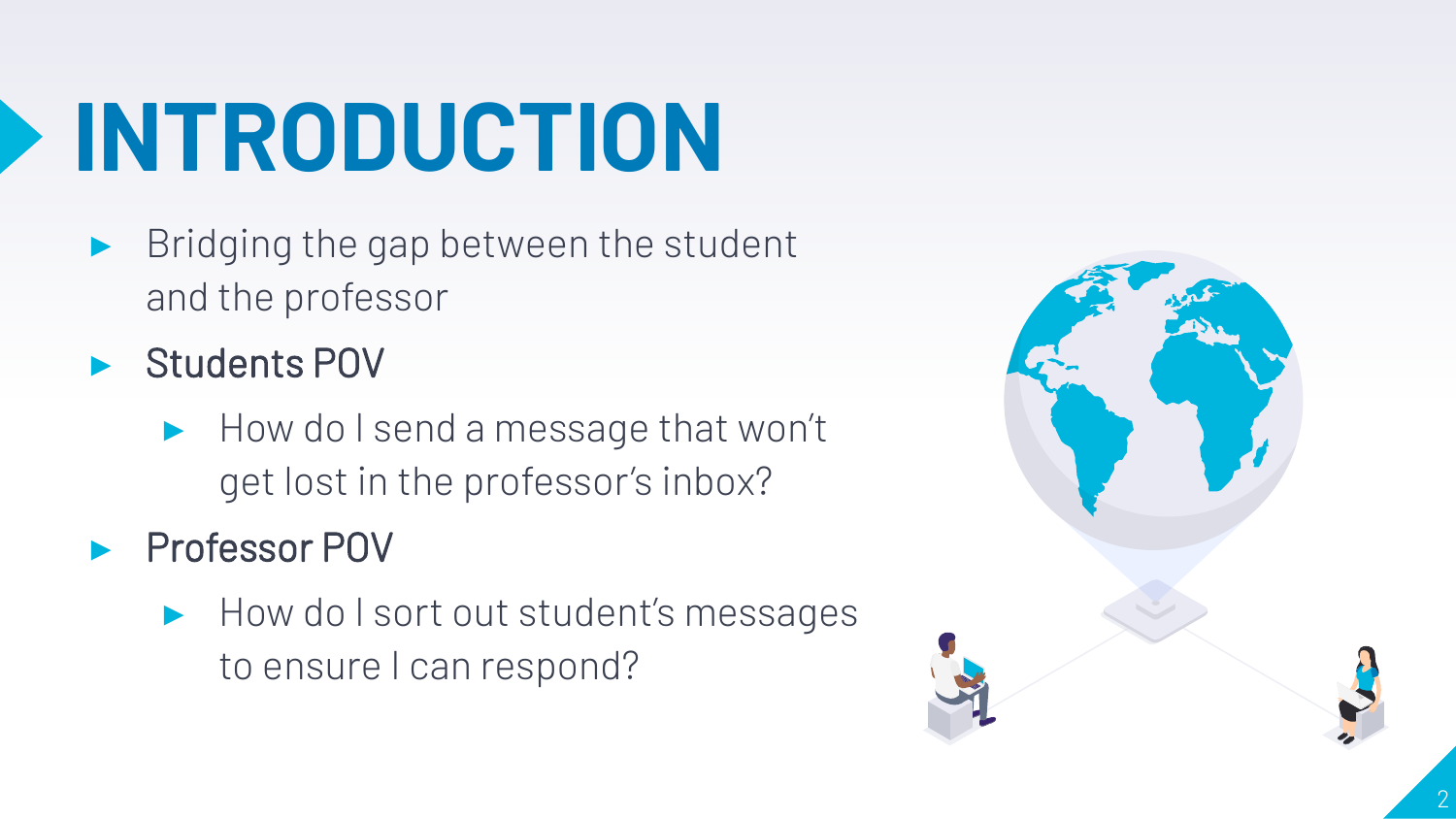

# INTRODUCTION
Bridging the gap between the student and the professor
Students POV
How do I send a message that won’t get lost in the professor’s inbox?
Professor POV
How do I sort out student’s messages to ensure I can respond?

2